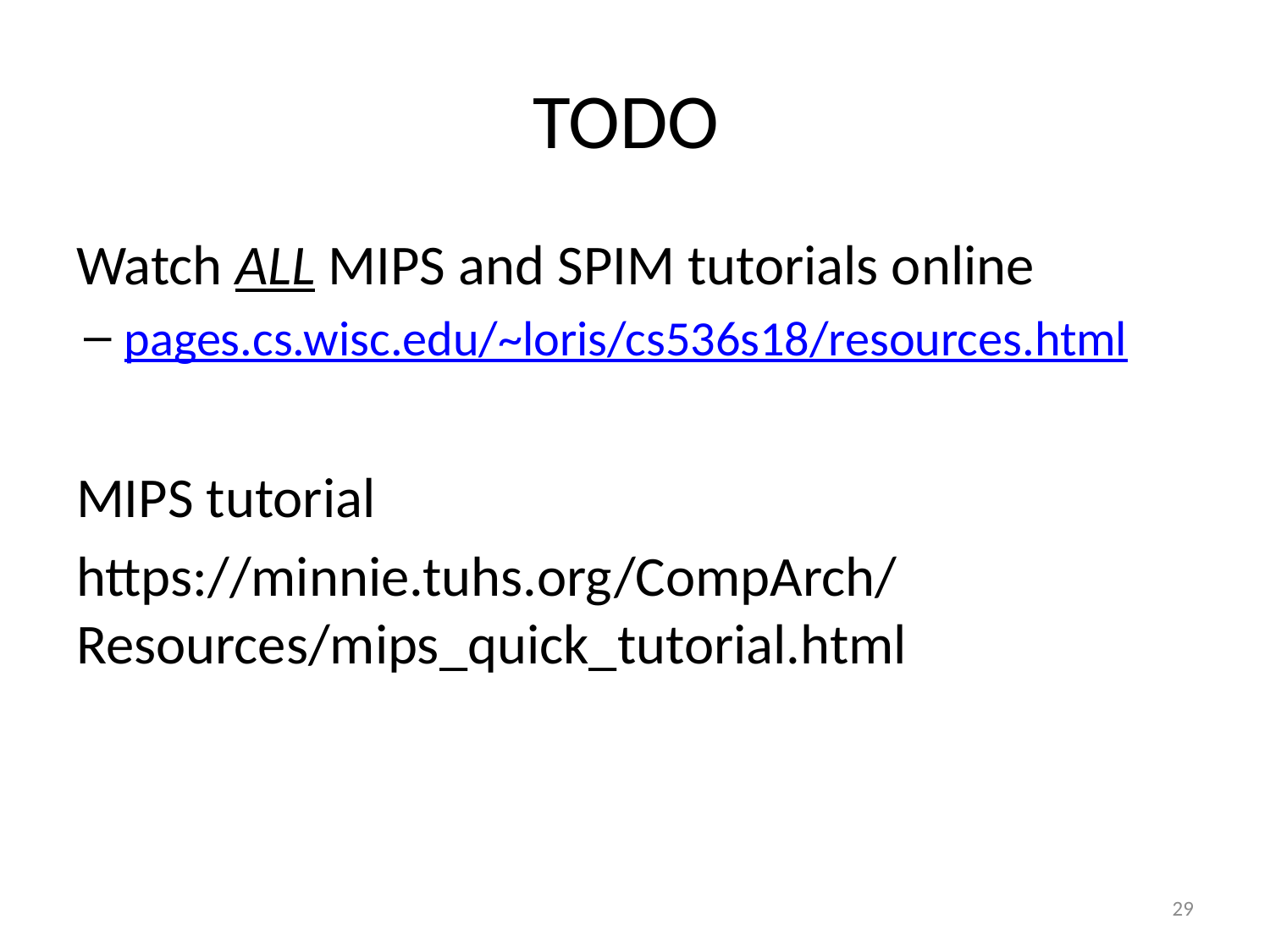

# TODO
Watch ALL MIPS and SPIM tutorials online
pages.cs.wisc.edu/~loris/cs536s18/resources.html

MIPS tutorial
https://minnie.tuhs.org/CompArch/Resources/mips_quick_tutorial.html

29